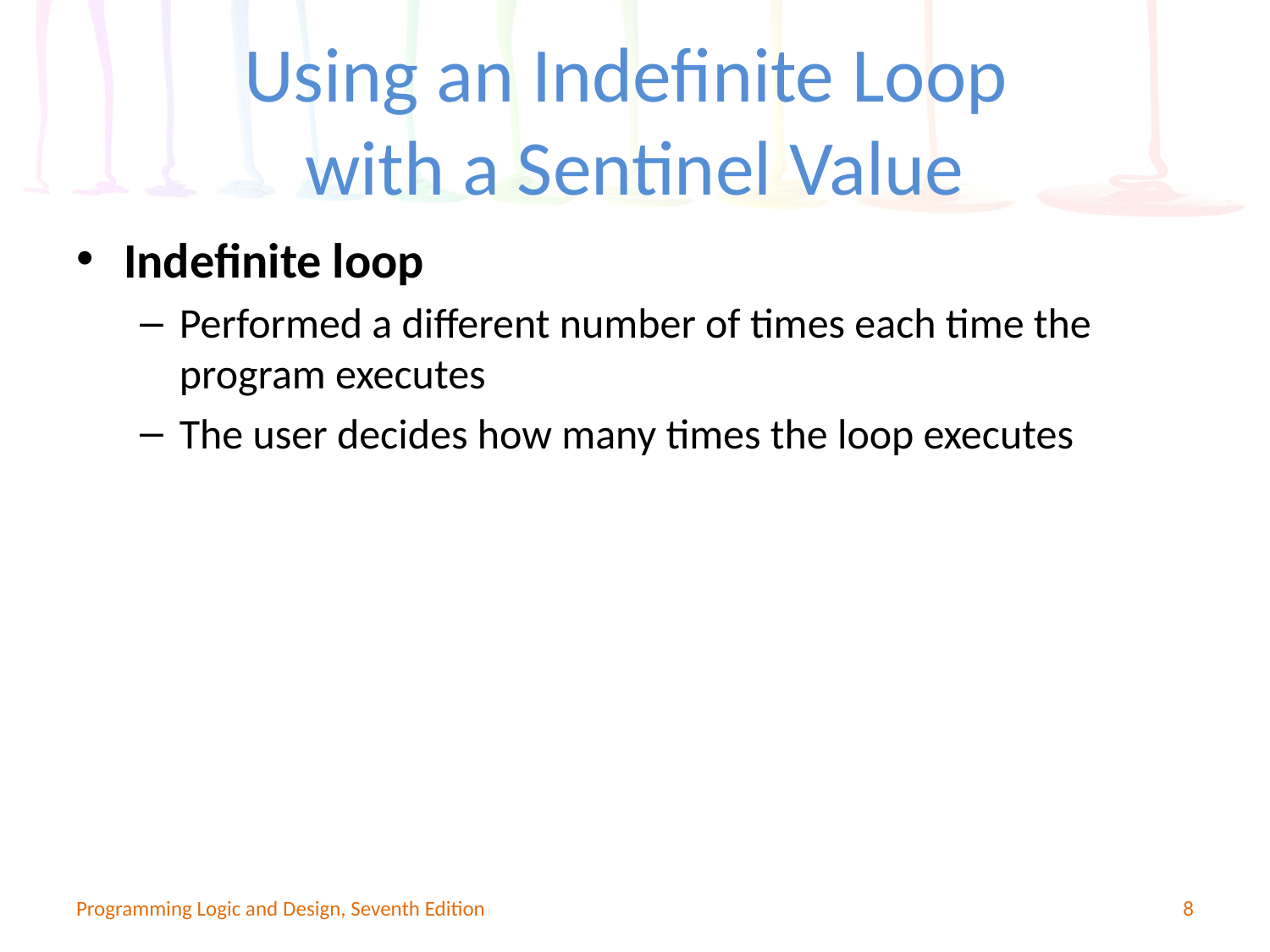

# Using an Indefinite Loop with a Sentinel Value
Indefinite loop
Performed a different number of times each time the program executes
The user decides how many times the loop executes
Programming Logic and Design, Seventh Edition
8